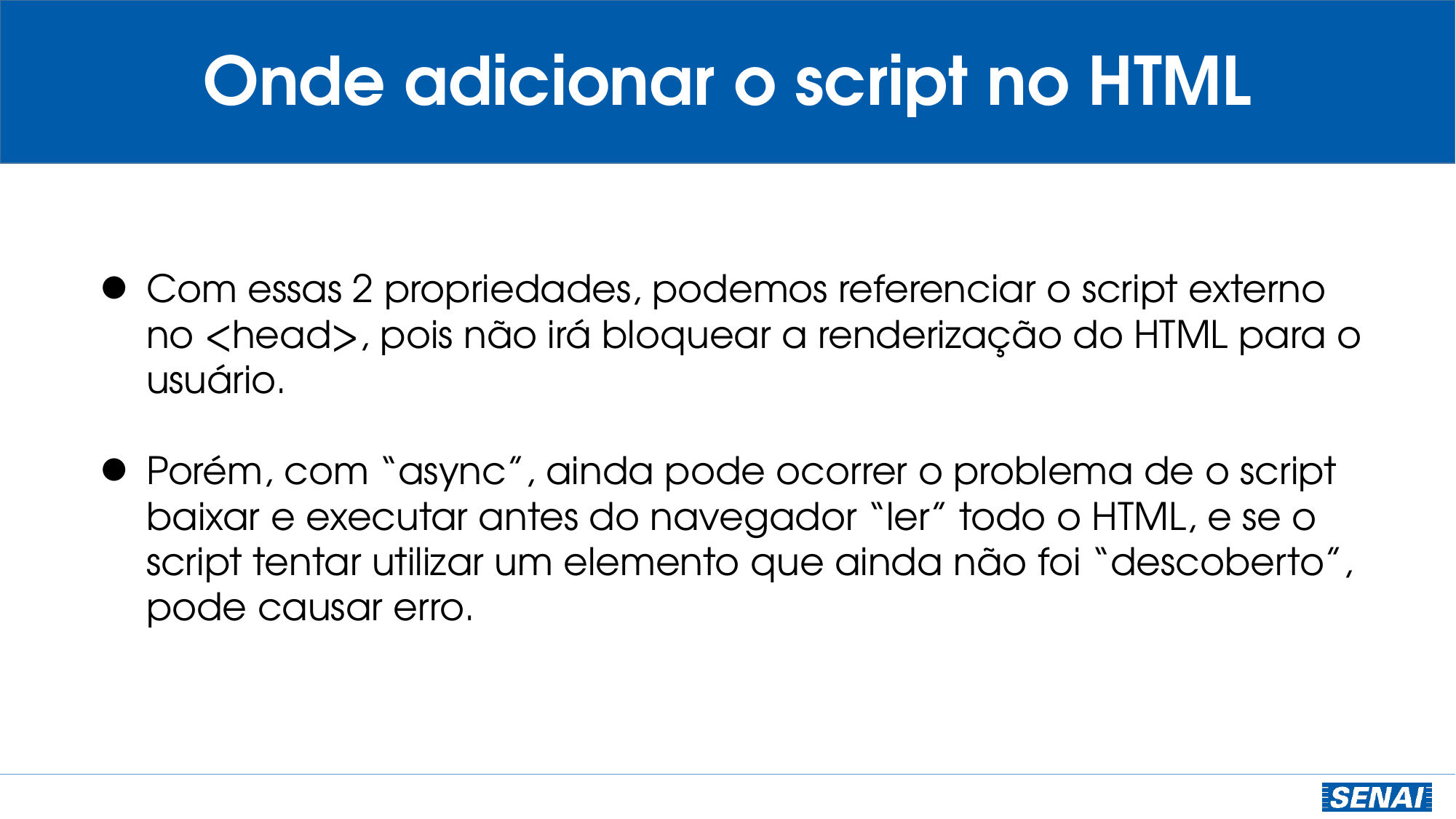

Onde adicionar o script no HTML
Com essas 2 propriedades, podemos referenciar o script externo no <head>, pois não irá bloquear a renderização do HTML para o usuário.

Porém, com “async”, ainda pode ocorrer o problema de o script baixar e executar antes do navegador “ler” todo o HTML, e se o script tentar utilizar um elemento que ainda não foi “descoberto”, pode causar erro.